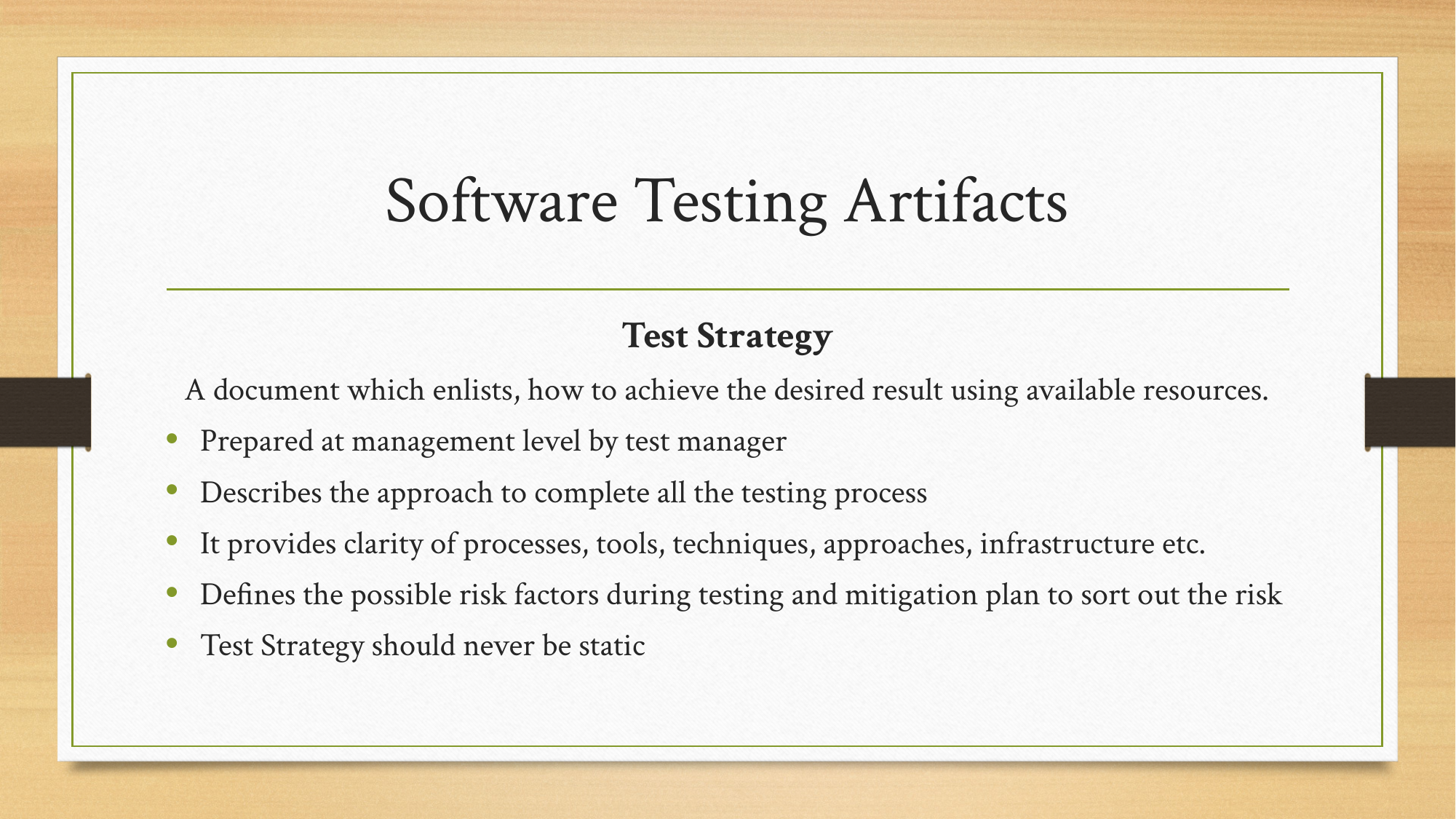

# Software Testing Artifacts
Test Strategy
A document which enlists, how to achieve the desired result using available resources.
Prepared at management level by test manager
Describes the approach to complete all the testing process
It provides clarity of processes, tools, techniques, approaches, infrastructure etc.
Defines the possible risk factors during testing and mitigation plan to sort out the risk
Test Strategy should never be static